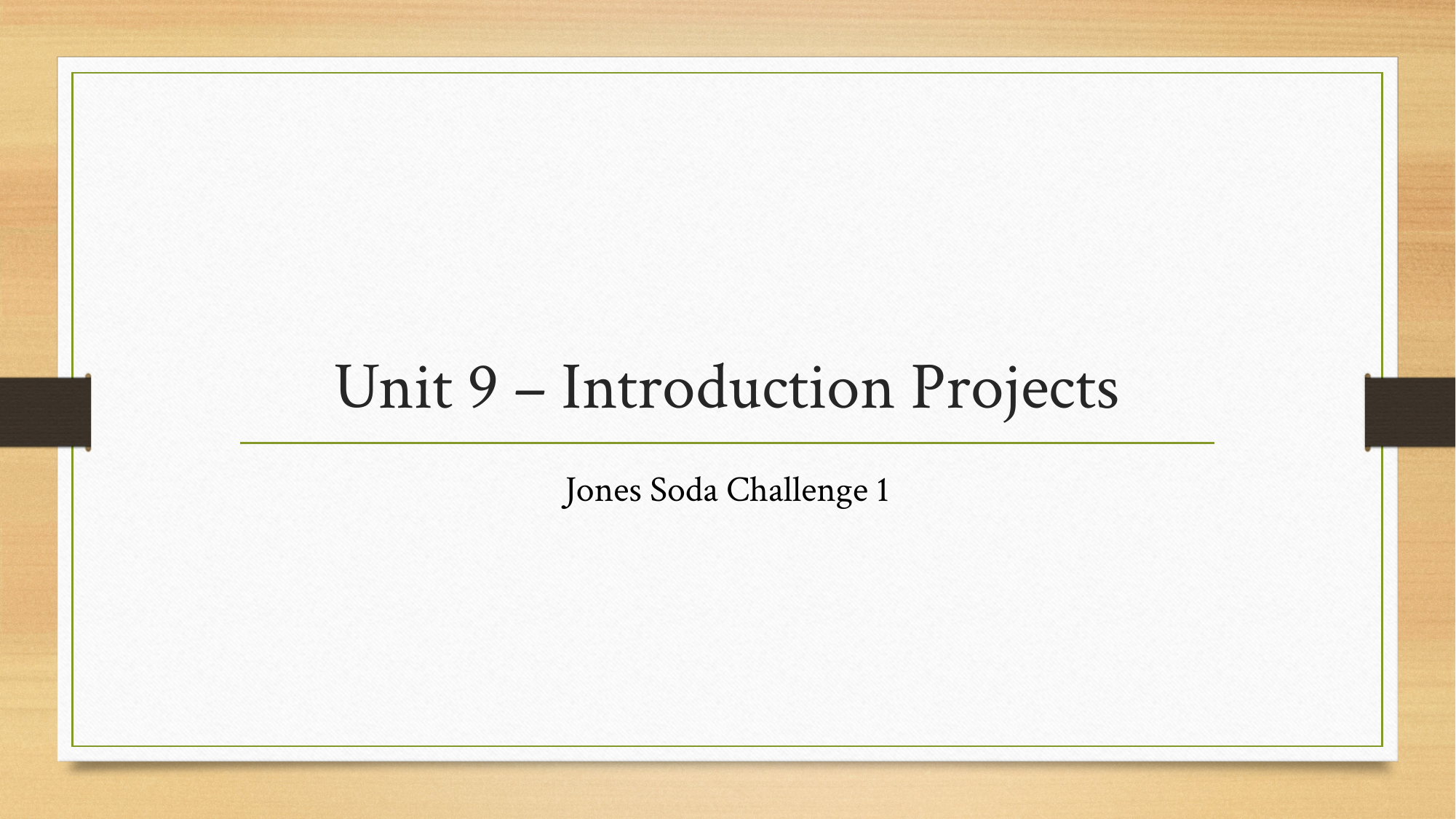

# Unit 9 – Introduction Projects
Jones Soda Challenge 1